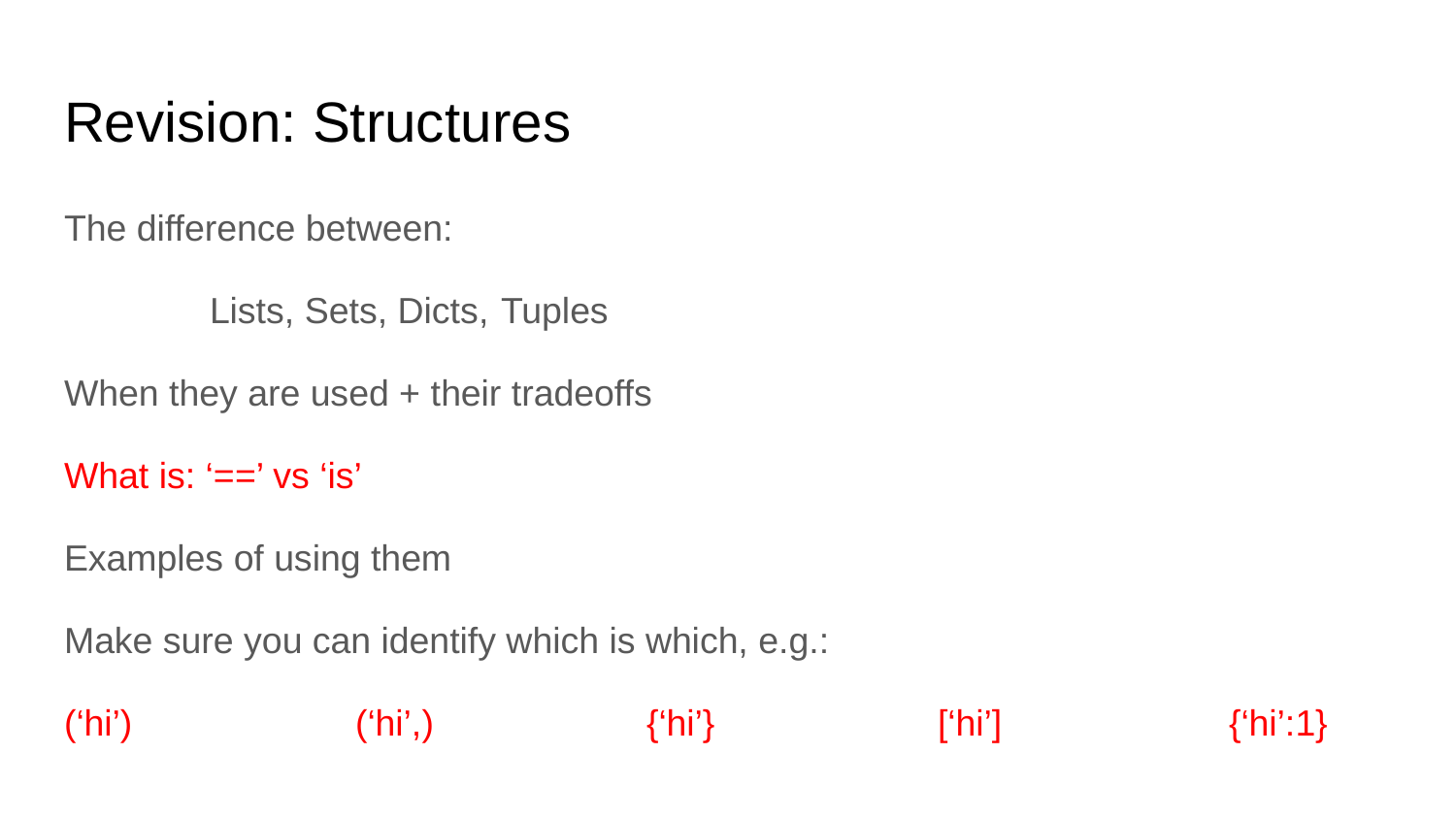

# Revision: Structures
The difference between:
	Lists, Sets, Dicts,	Tuples
When they are used + their tradeoffs
What is: ‘==’ vs ‘is’
Examples of using them
Make sure you can identify which is which, e.g.:
(‘hi’) 		(‘hi’,)		{‘hi’}		[‘hi’] 		{‘hi’:1}